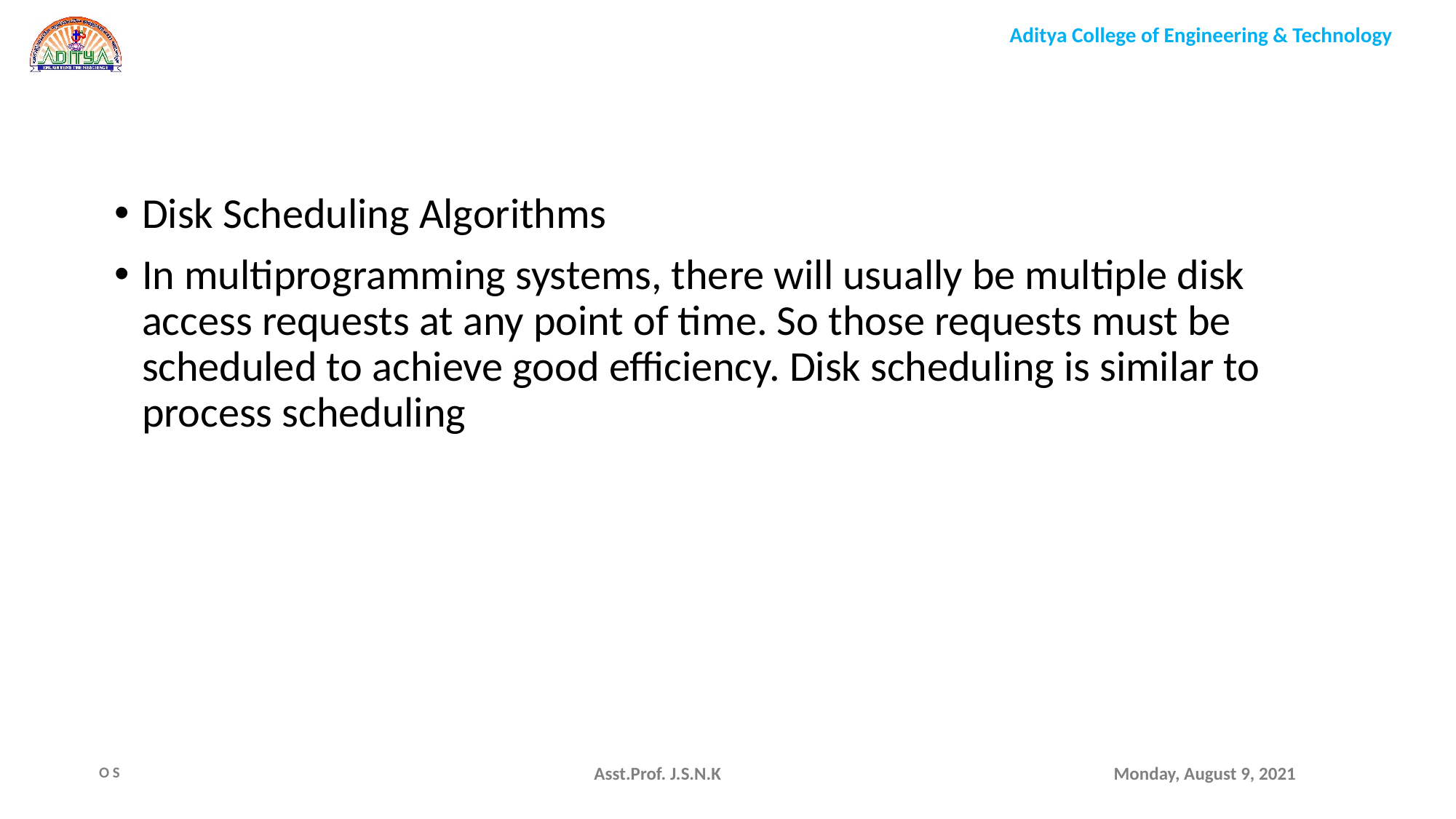

Disk Scheduling Algorithms
In multiprogramming systems, there will usually be multiple disk access requests at any point of time. So those requests must be scheduled to achieve good efficiency. Disk scheduling is similar to process scheduling
Asst.Prof. J.S.N.K
Monday, August 9, 2021